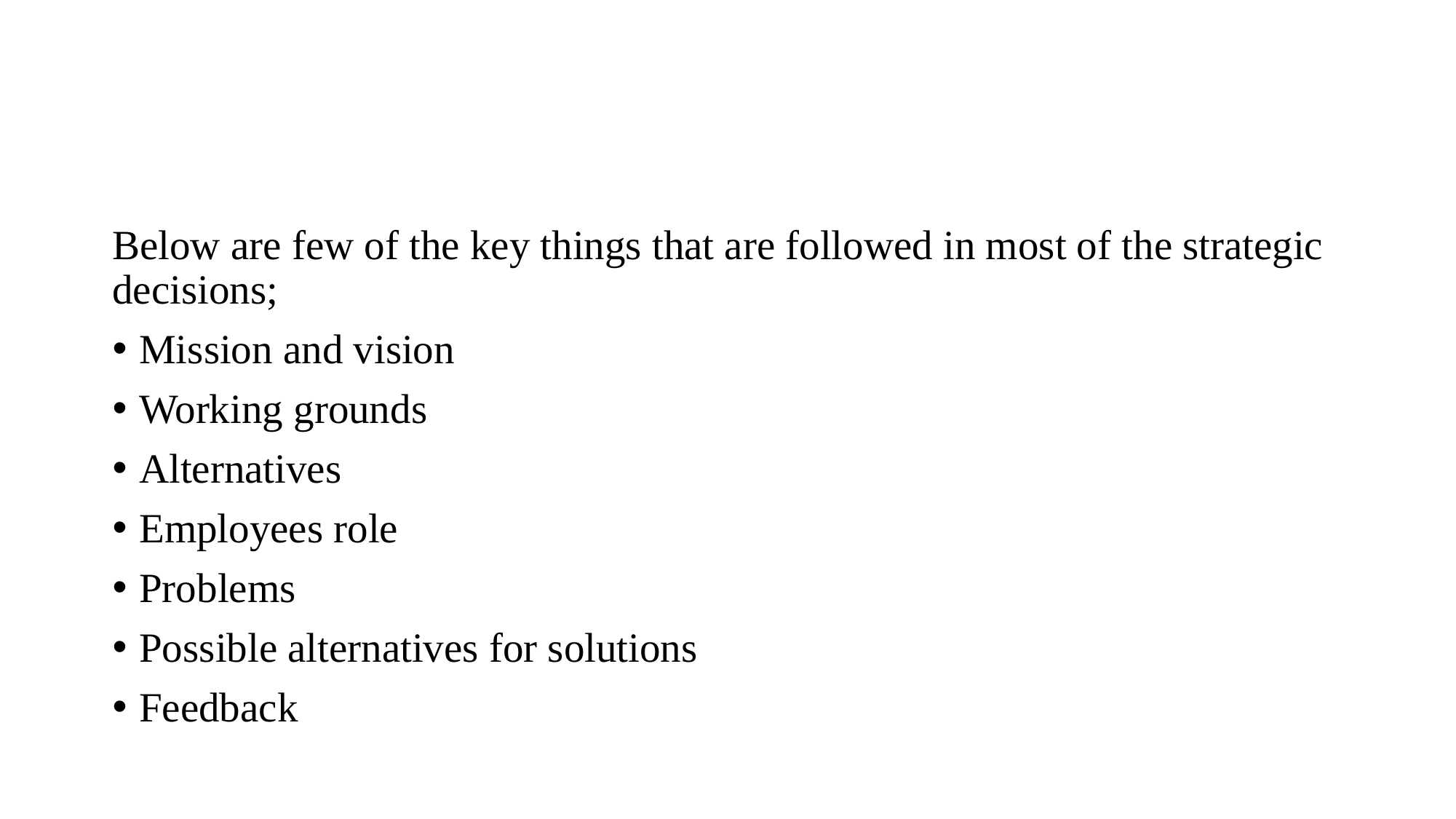

Below are few of the key things that are followed in most of the strategic decisions;
Mission and vision
Working grounds
Alternatives
Employees role
Problems
Possible alternatives for solutions
Feedback